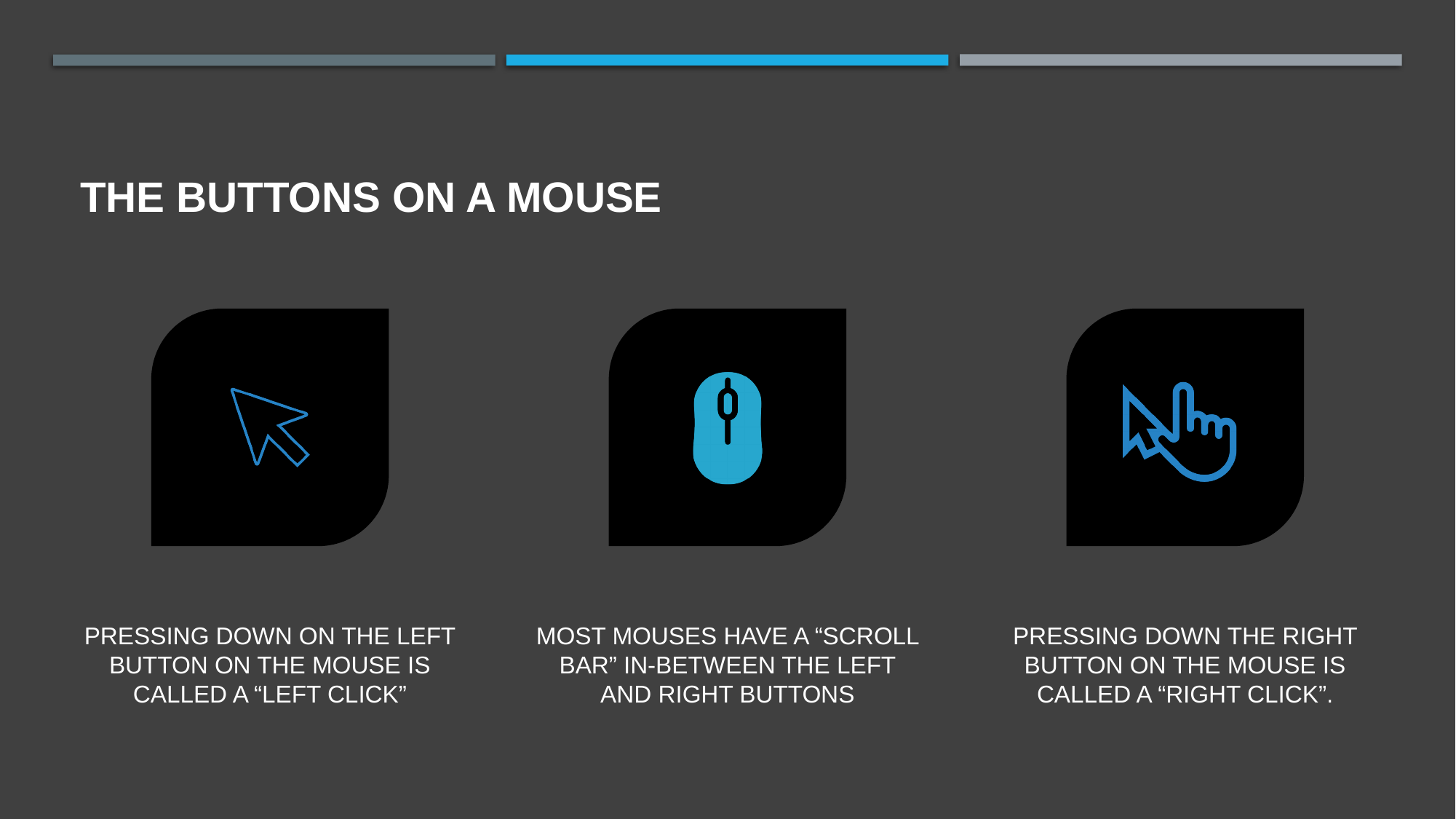

# The buttons on a mouse
Pressing down on the left button on the mouse is called a “left click”
Most mouses have a “scroll bar” in-between the left and right buttons
Pressing down the right button on the mouse is called a “right click”.